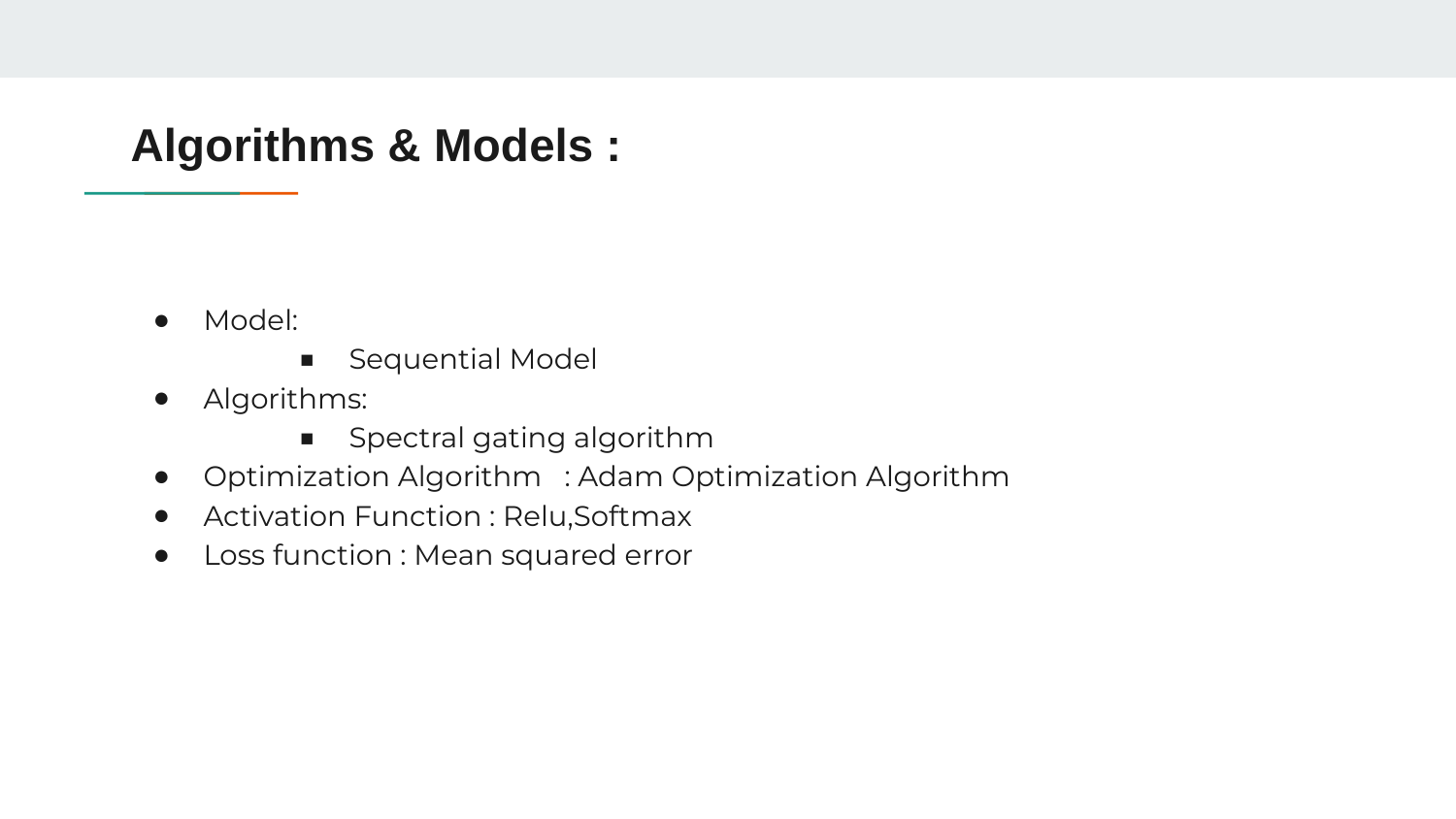

# Algorithms & Models :
Model:
Sequential Model
Algorithms:
Spectral gating algorithm
Optimization Algorithm   : Adam Optimization Algorithm
Activation Function : Relu,Softmax
Loss function : Mean squared error